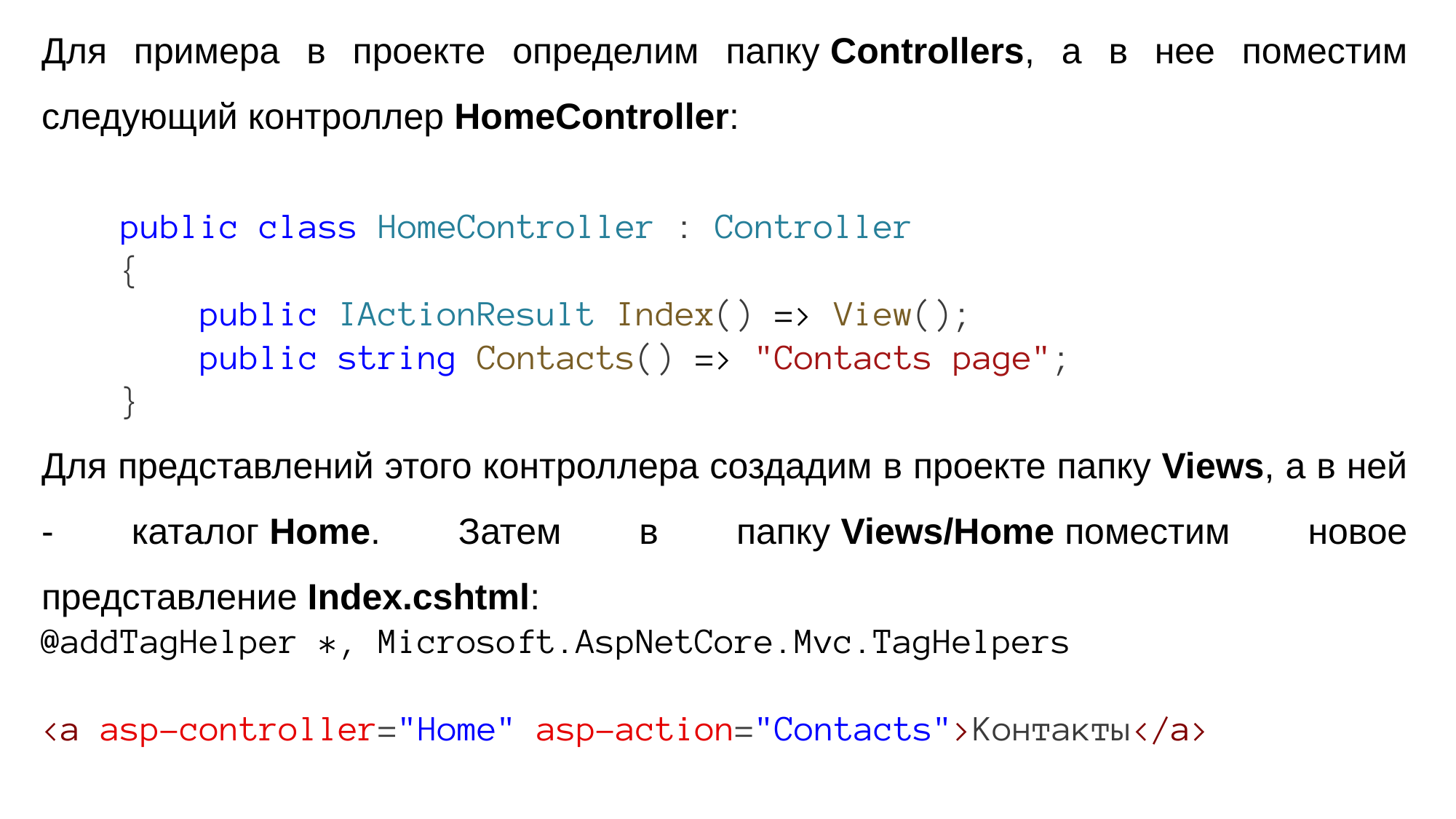

Для примера в проекте определим папку Controllers, а в нее поместим следующий контроллер HomeController:

    public class HomeController : Controller
    {
        public IActionResult Index() => View();
        public string Contacts() => "Contacts page";
    }
Для представлений этого контроллера создадим в проекте папку Views, а в ней - каталог Home. Затем в папку Views/Home поместим новое представление Index.cshtml:
@addTagHelper *, Microsoft.AspNetCore.Mvc.TagHelpers

<a asp-controller="Home" asp-action="Contacts">Контакты</a>